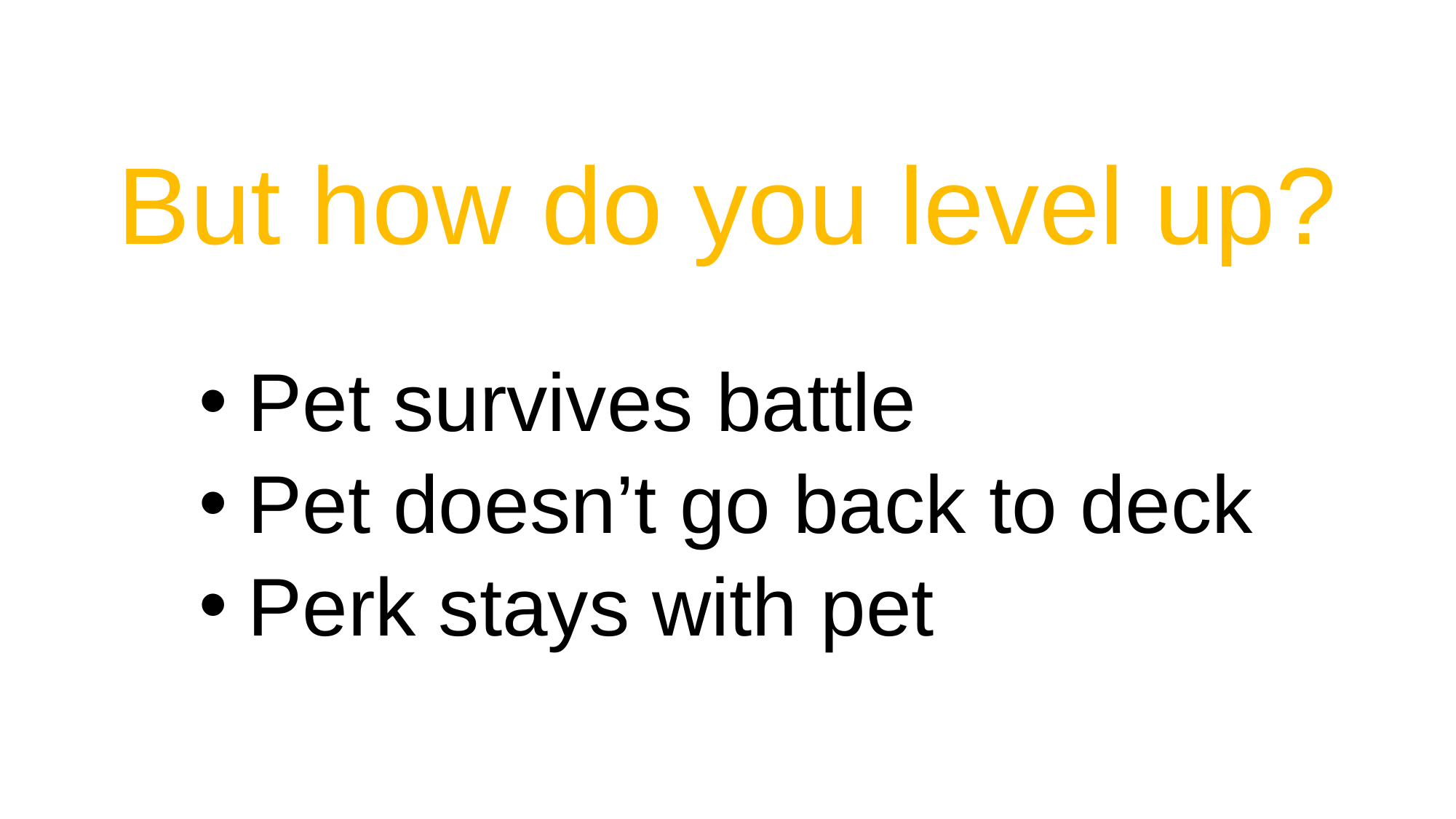

# But how do you level up?
 Pet survives battle
 Pet doesn’t go back to deck
 Perk stays with pet